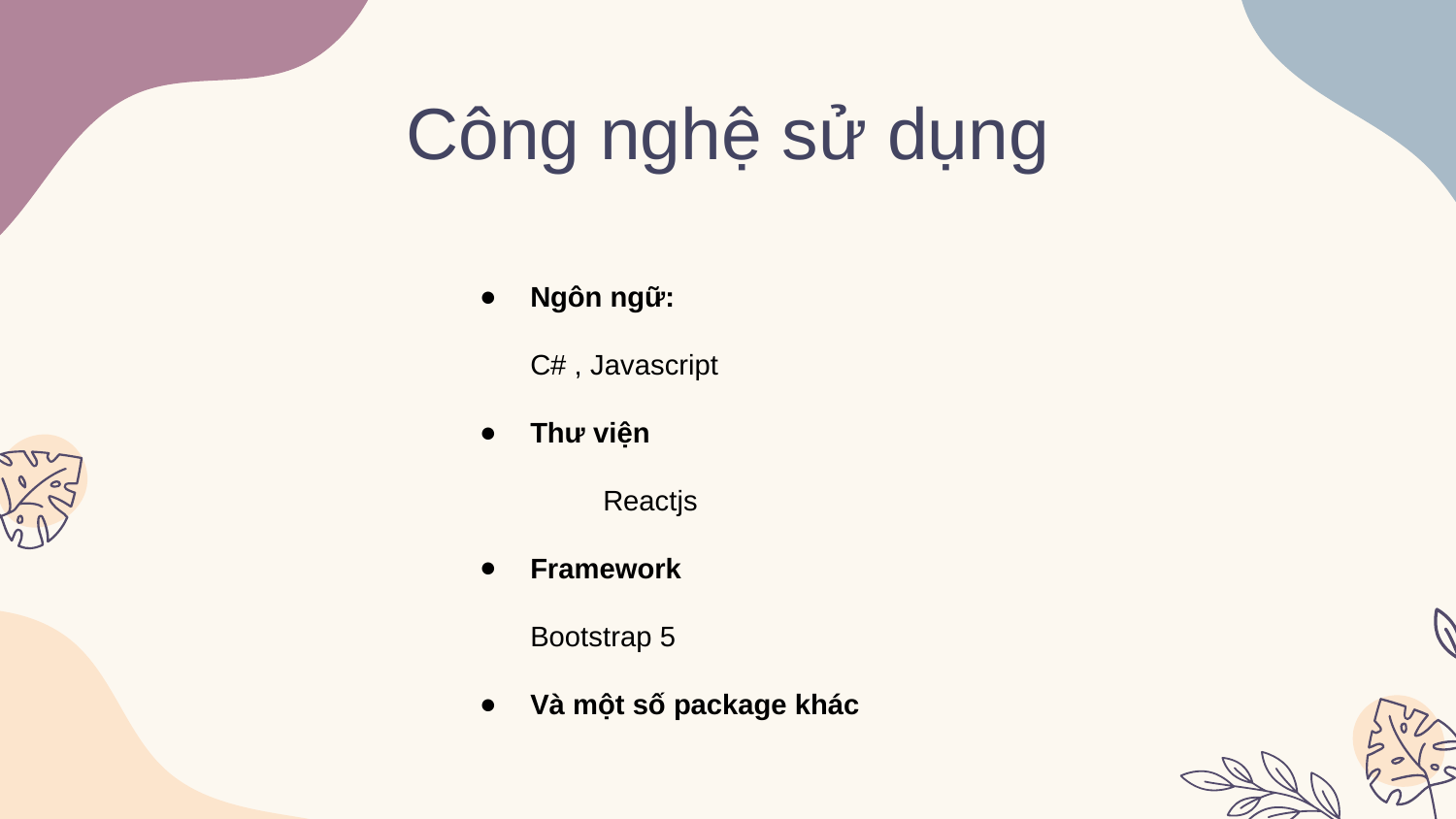

# Công nghệ sử dụng
Ngôn ngữ:
C# , Javascript
Thư viện
	Reactjs
Framework
Bootstrap 5
Và một số package khác